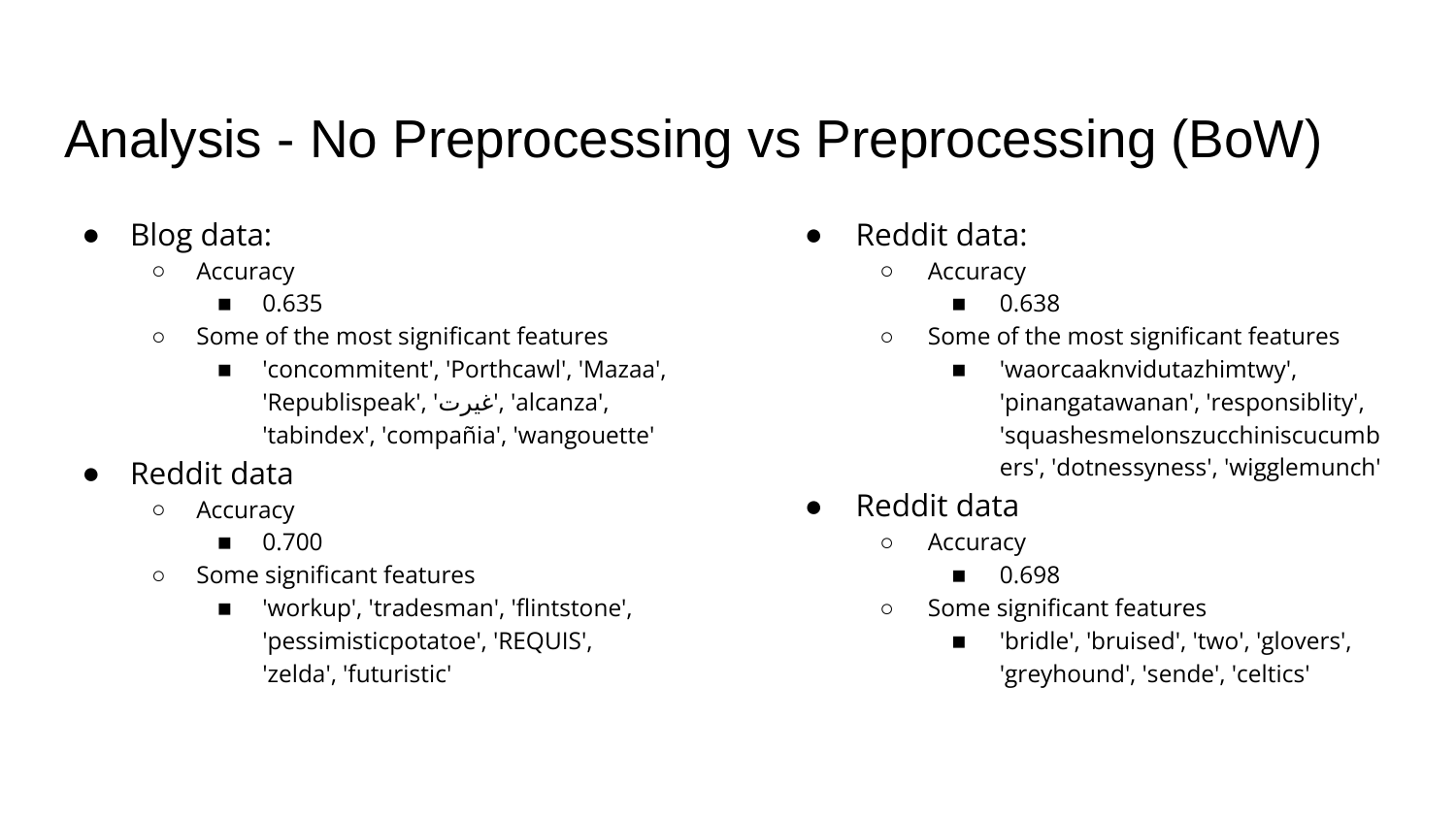

# Analysis - No Preprocessing vs Preprocessing (BoW)
Blog data:
Accuracy
0.635
Some of the most significant features
'concommitent', 'Porthcawl', 'Mazaa', 'Republispeak', 'غیرت', 'alcanza', 'tabindex', 'compañia', 'wangouette'
Reddit data
Accuracy
0.700
Some significant features
'workup', 'tradesman', 'flintstone', 'pessimisticpotatoe', 'REQUIS', 'zelda', 'futuristic'
Reddit data:
Accuracy
0.638
Some of the most significant features
'waorcaaknvidutazhimtwy', 'pinangatawanan', 'responsiblity', 'squashesmelonszucchiniscucumbers', 'dotnessyness', 'wigglemunch'
Reddit data
Accuracy
0.698
Some significant features
'bridle', 'bruised', 'two', 'glovers', 'greyhound', 'sende', 'celtics'